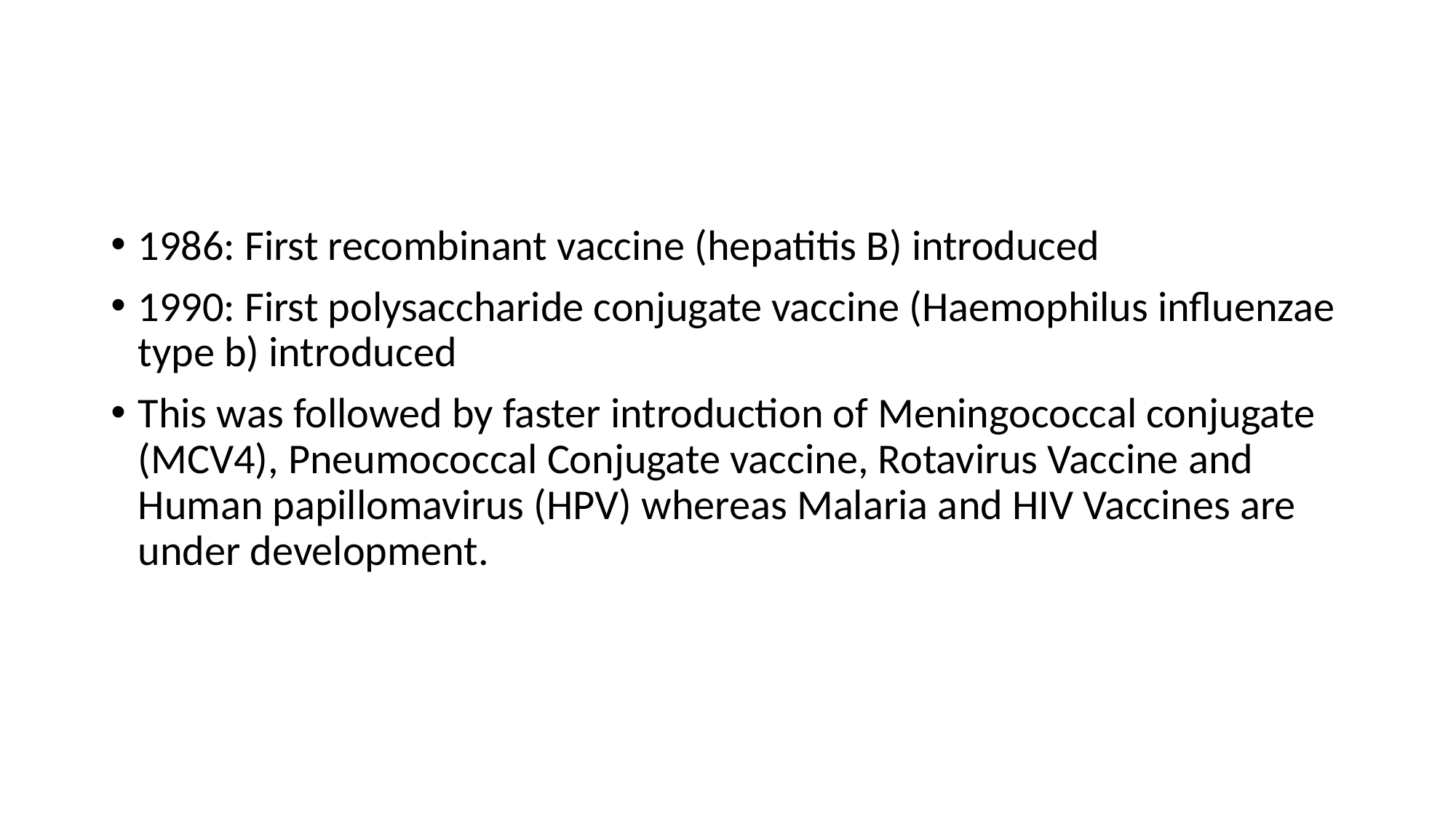

#
1986: First recombinant vaccine (hepatitis B) introduced
1990: First polysaccharide conjugate vaccine (Haemophilus influenzae type b) introduced
This was followed by faster introduction of Meningococcal conjugate (MCV4), Pneumococcal Conjugate vaccine, Rotavirus Vaccine and Human papillomavirus (HPV) whereas Malaria and HIV Vaccines are under development.